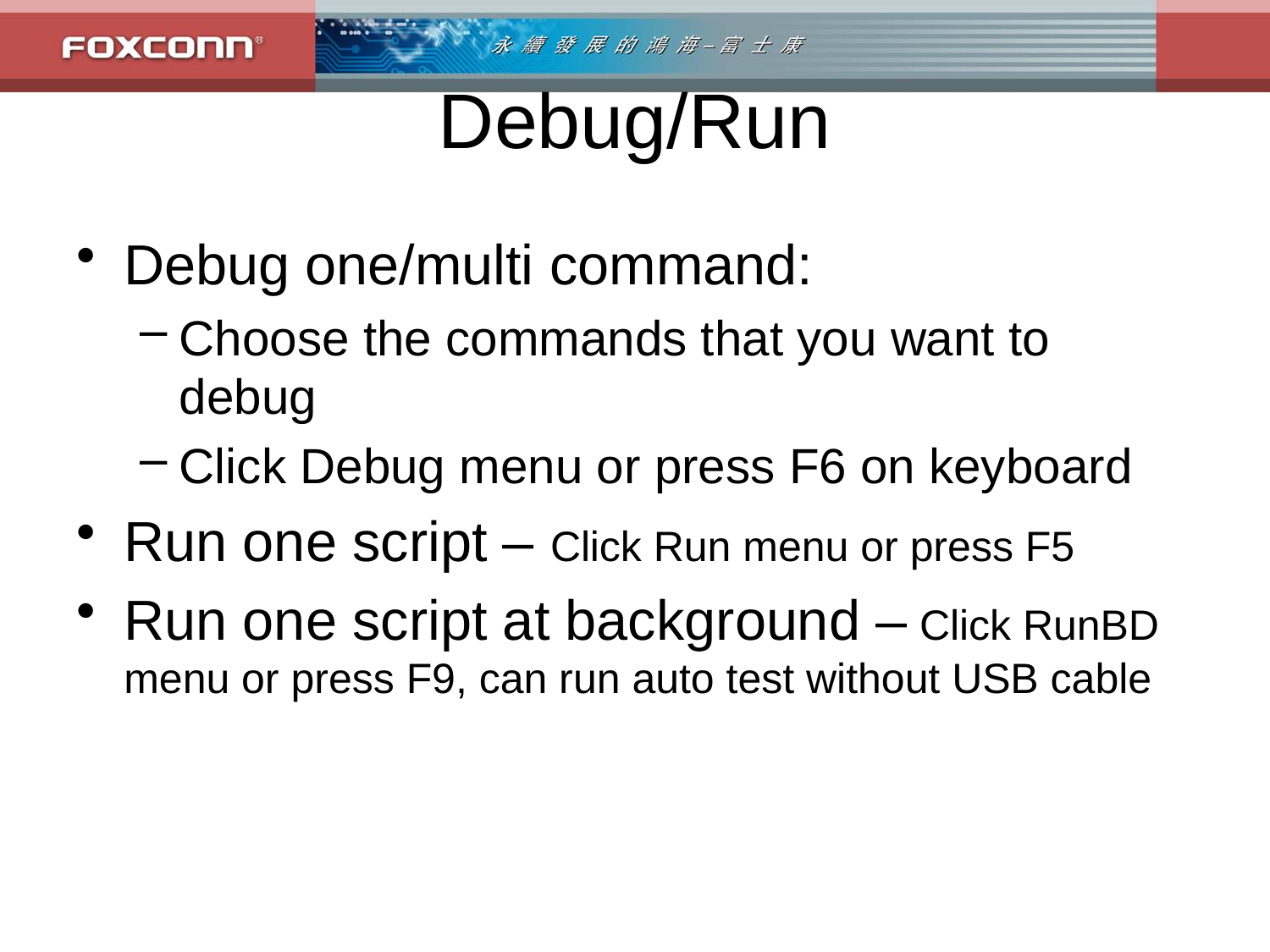

# Debug/Run
Debug one/multi command:
Choose the commands that you want to debug
Click Debug menu or press F6 on keyboard
Run one script – Click Run menu or press F5
Run one script at background – Click RunBD menu or press F9, can run auto test without USB cable